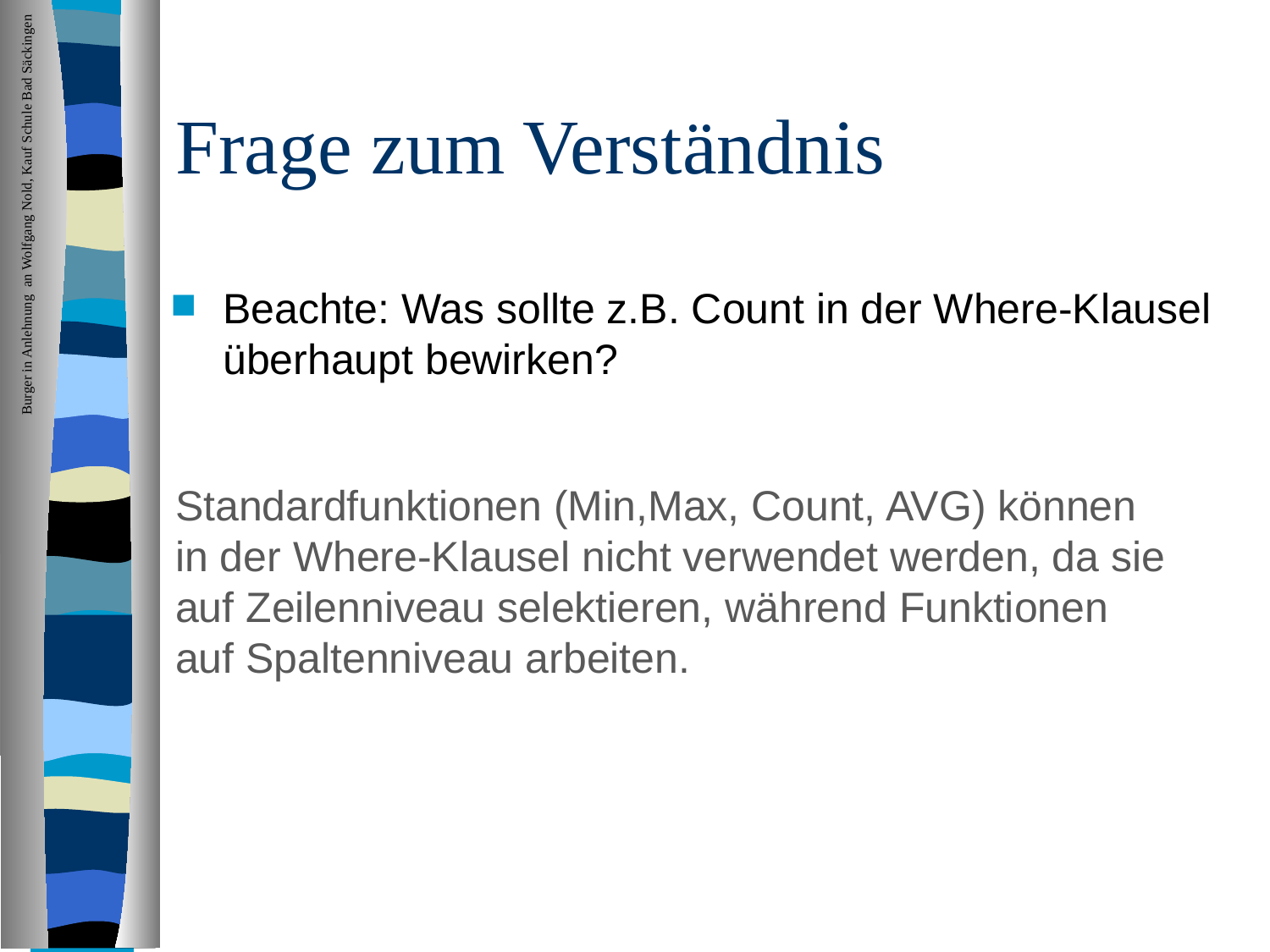

# Frage zum Verständnis
Beachte: Was sollte z.B. Count in der Where-Klausel überhaupt bewirken?

Standardfunktionen (Min,Max, Count, AVG) können in der Where-Klausel nicht verwendet werden, da sie auf Zeilenniveau selektieren, während Funktionen auf Spaltenniveau arbeiten.